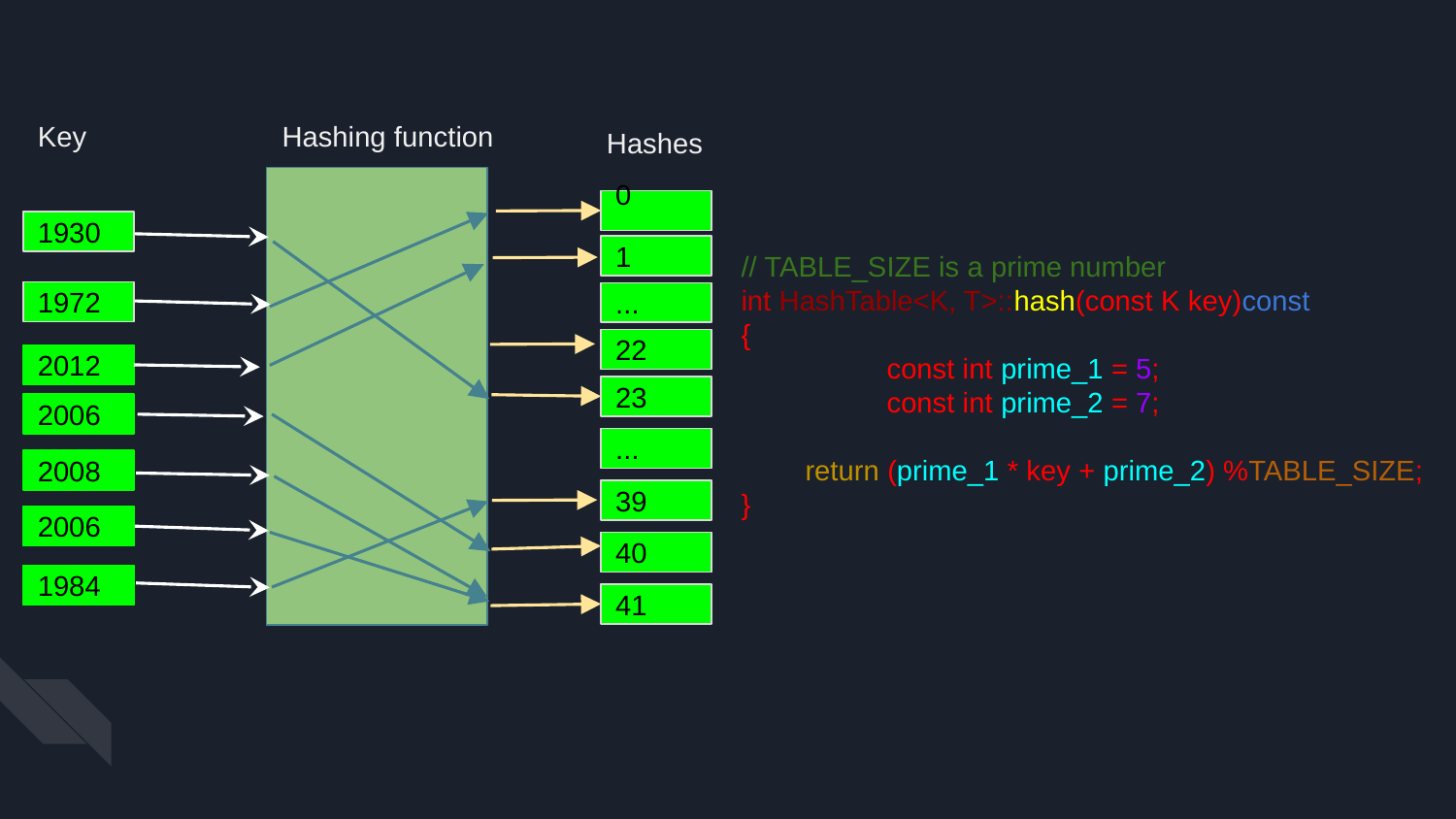

Key
Hashing function
Hashes

0
1930
// TABLE_SIZE is a prime number
int HashTable<K, T>::hash(const K key)const
{
	const int prime_1 = 5;
	const int prime_2 = 7;

        return (prime_1 * key + prime_2) %TABLE_SIZE;
}
1
1972
...
22
2012
23
2006
...
2008
39
2006
40
1984
41